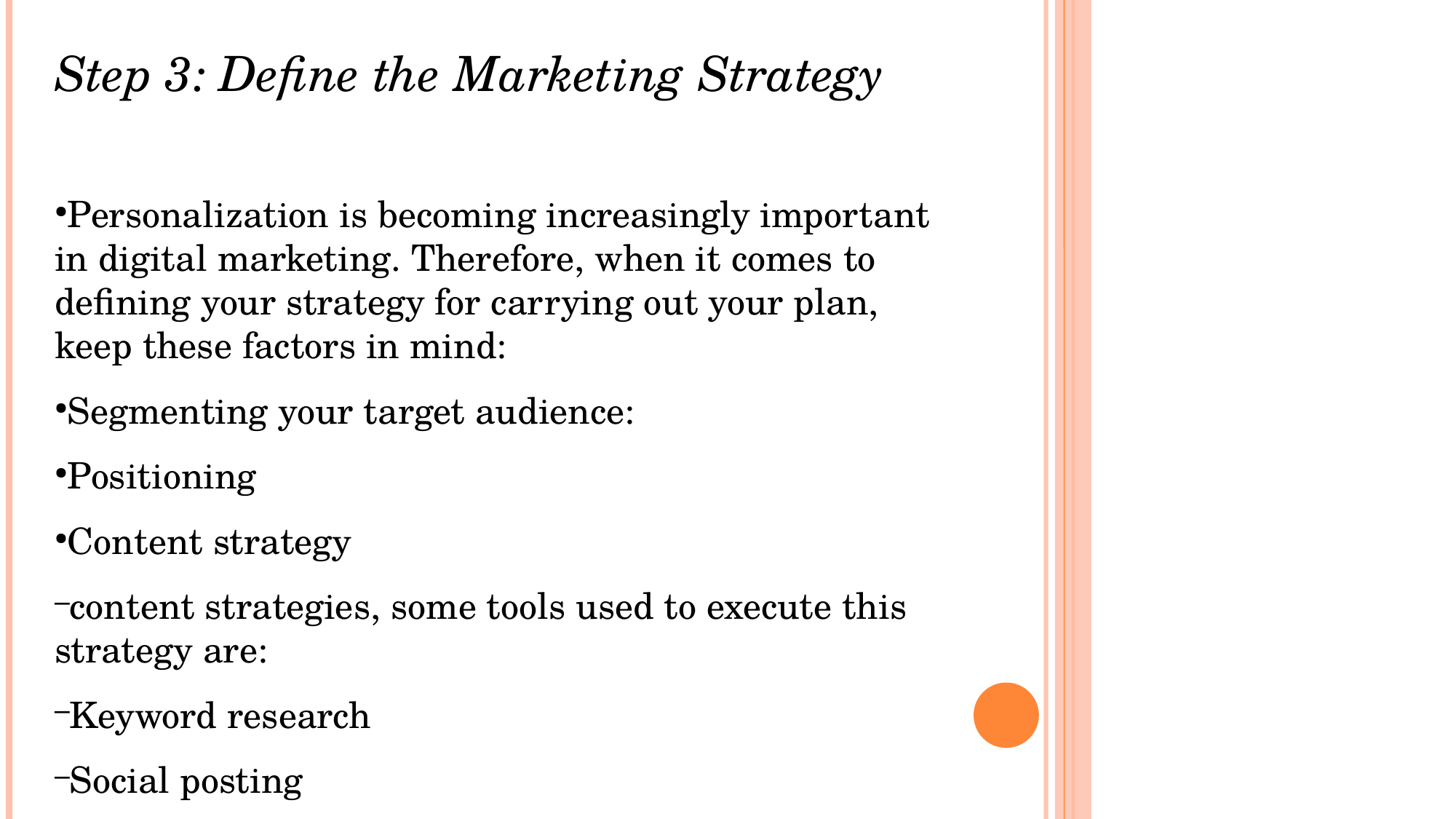

Step 3: Define the Marketing Strategy
Personalization is becoming increasingly important in digital marketing. Therefore, when it comes to defining your strategy for carrying out your plan, keep these factors in mind:
Segmenting your target audience:
Positioning
Content strategy
content strategies, some tools used to execute this strategy are:
Keyword research
Social posting